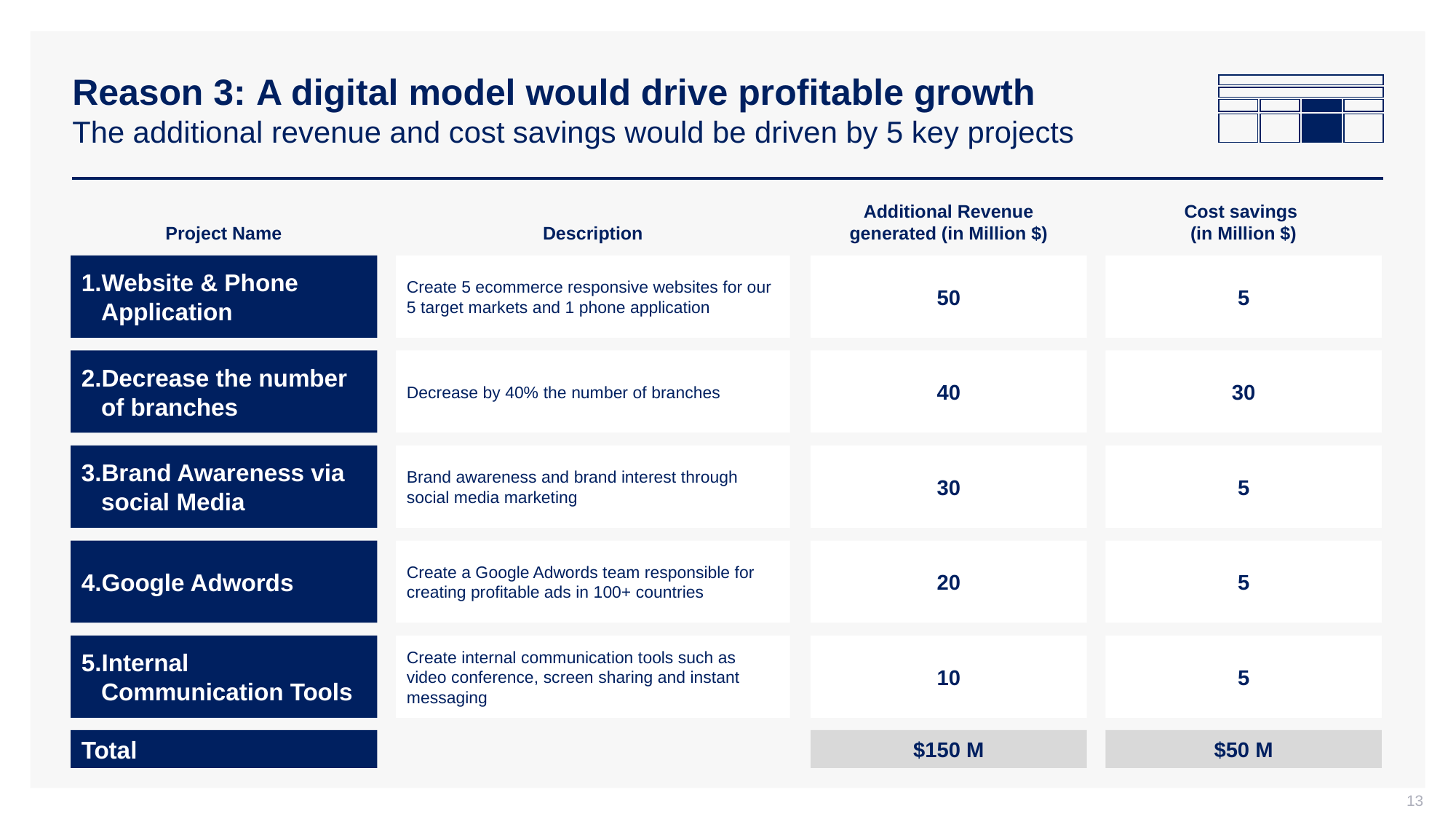

# Reason 3: A digital model would drive profitable growth The additional revenue and cost savings would be driven by 5 key projects

Additional Revenue generated (in Million $)
Cost savings
(in Million $)
Project Name
Description
1.Website & Phone Application
Create 5 ecommerce responsive websites for our 5 target markets and 1 phone application
50
5
2.Decrease the number of branches
Decrease by 40% the number of branches
40
30
3.Brand Awareness via social Media
Brand awareness and brand interest through social media marketing
30
5
4.Google Adwords
Create a Google Adwords team responsible for creating profitable ads in 100+ countries
20
5
5.Internal Communication Tools
Create internal communication tools such as video conference, screen sharing and instant messaging
10
5
Total
$150 M
$50 M
13